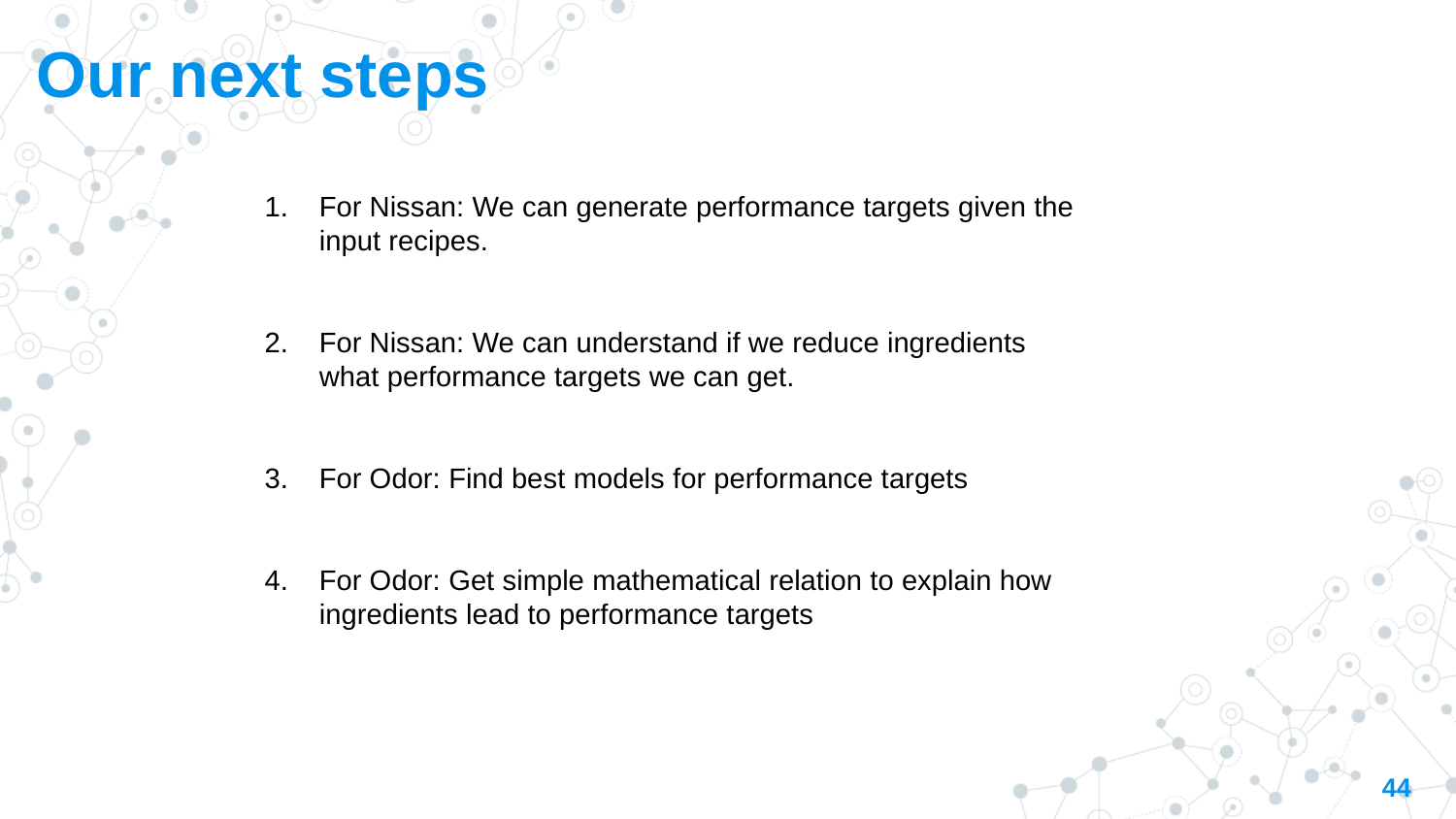

Our next steps
For Nissan: We can generate performance targets given the input recipes.

For Nissan: We can understand if we reduce ingredients what performance targets we can get.

For Odor: Find best models for performance targets

For Odor: Get simple mathematical relation to explain how ingredients lead to performance targets

44